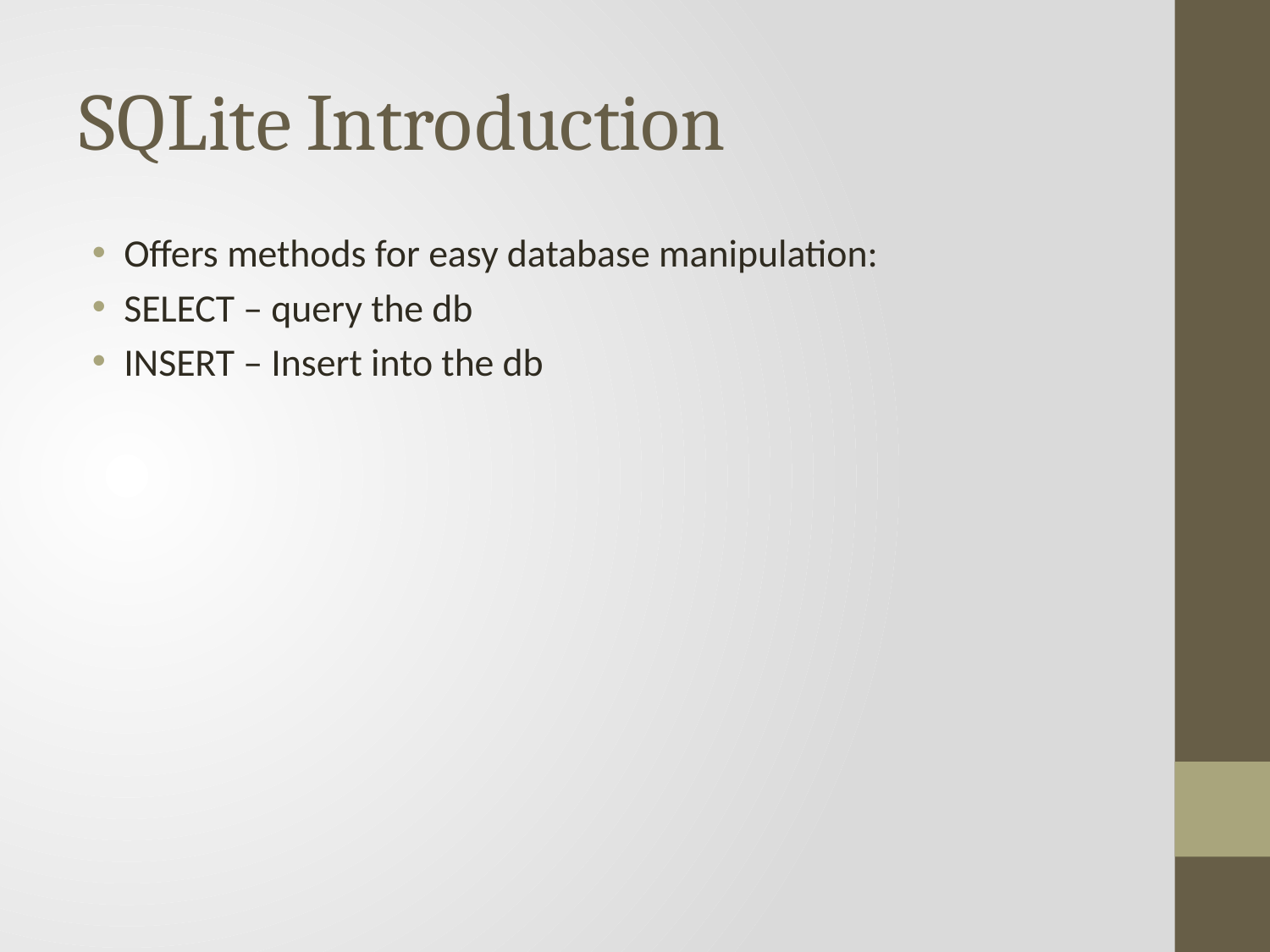

# SQLite Introduction
Offers methods for easy database manipulation:
SELECT – query the db
INSERT – Insert into the db